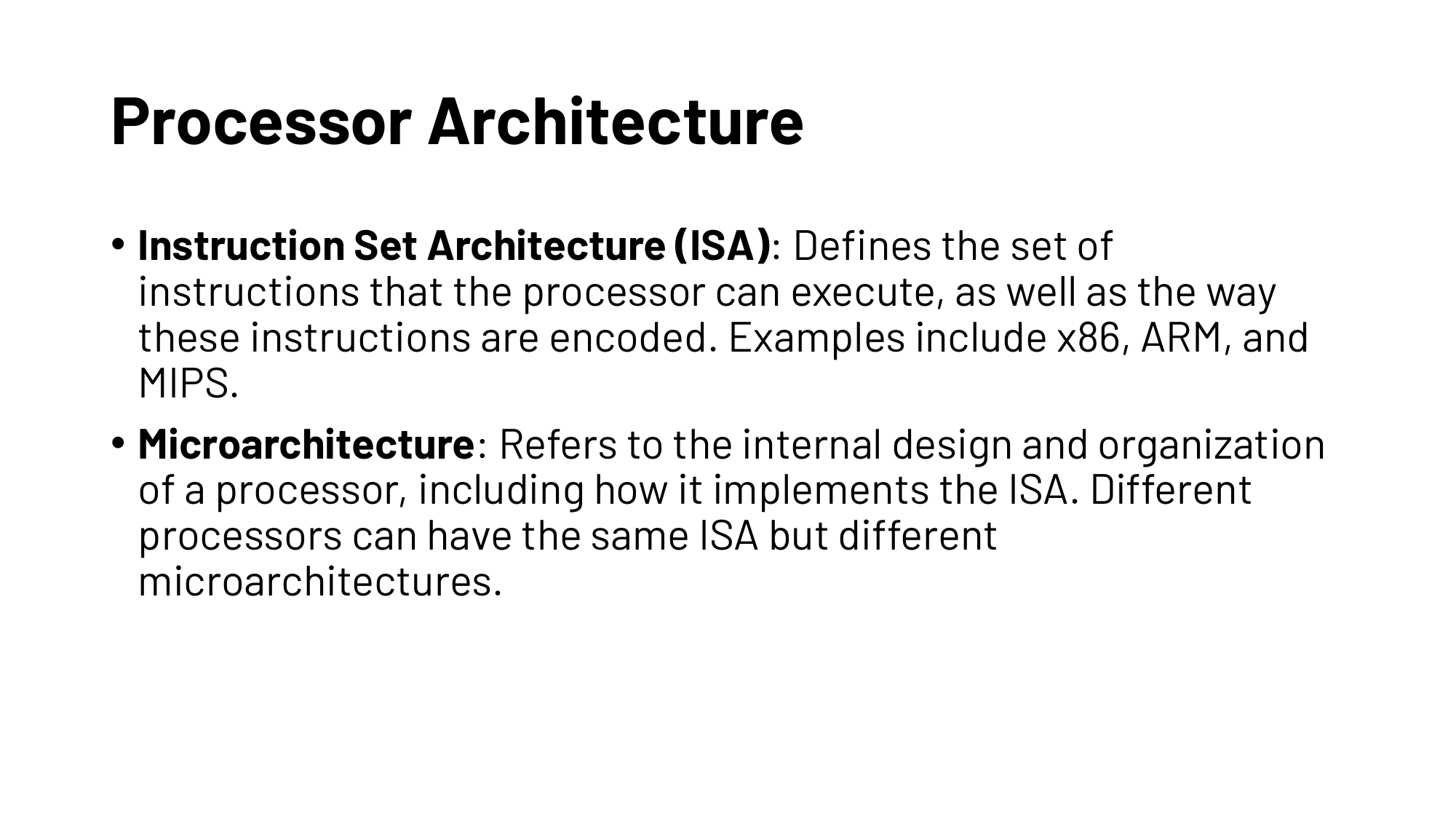

# Processor Architecture
Instruction Set Architecture (ISA): Defines the set of instructions that the processor can execute, as well as the way these instructions are encoded. Examples include x86, ARM, and MIPS.
Microarchitecture: Refers to the internal design and organization of a processor, including how it implements the ISA. Different processors can have the same ISA but different microarchitectures.